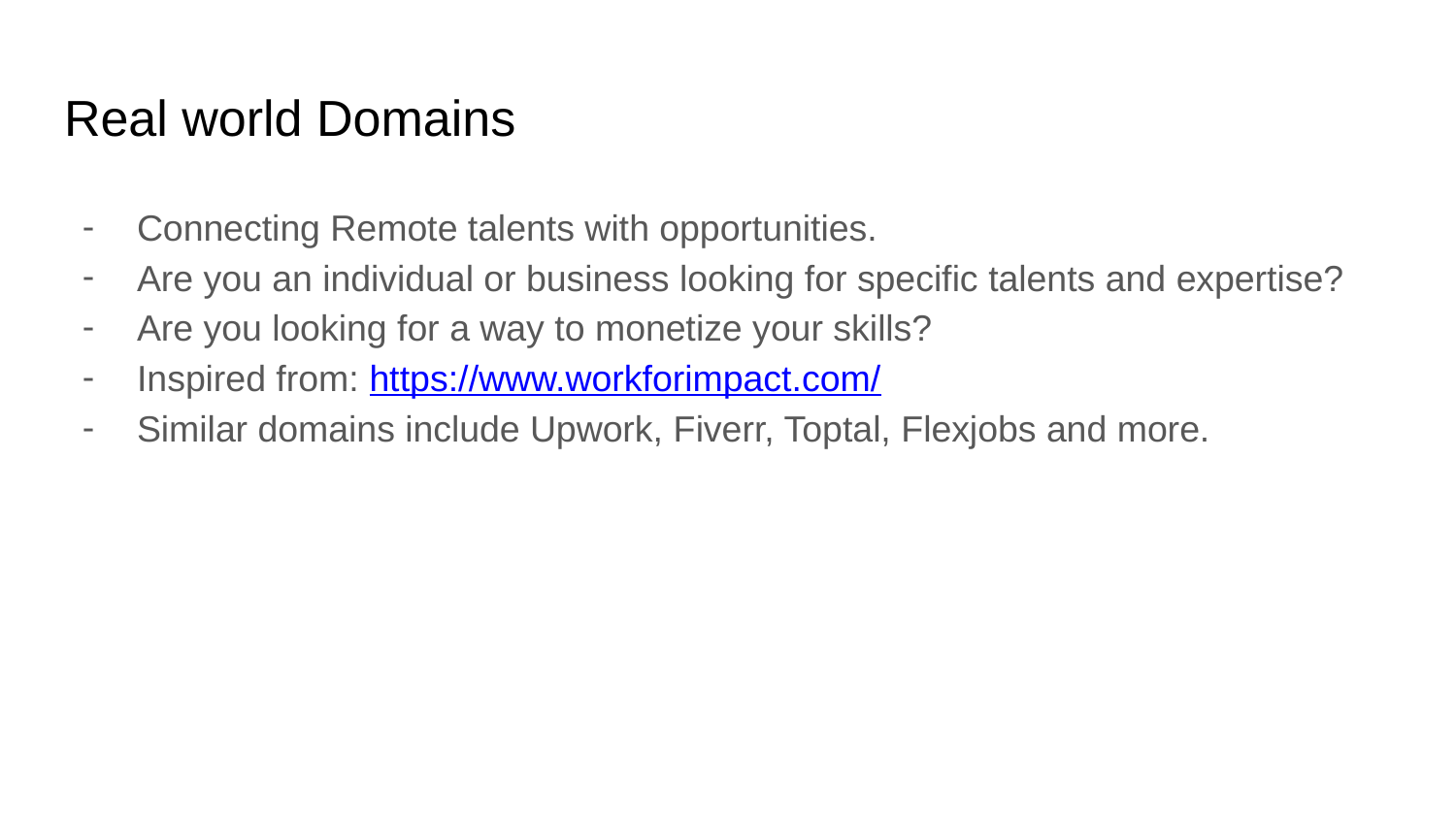

# Real world Domains
Connecting Remote talents with opportunities.
Are you an individual or business looking for specific talents and expertise?
Are you looking for a way to monetize your skills?
Inspired from: https://www.workforimpact.com/
Similar domains include Upwork, Fiverr, Toptal, Flexjobs and more.